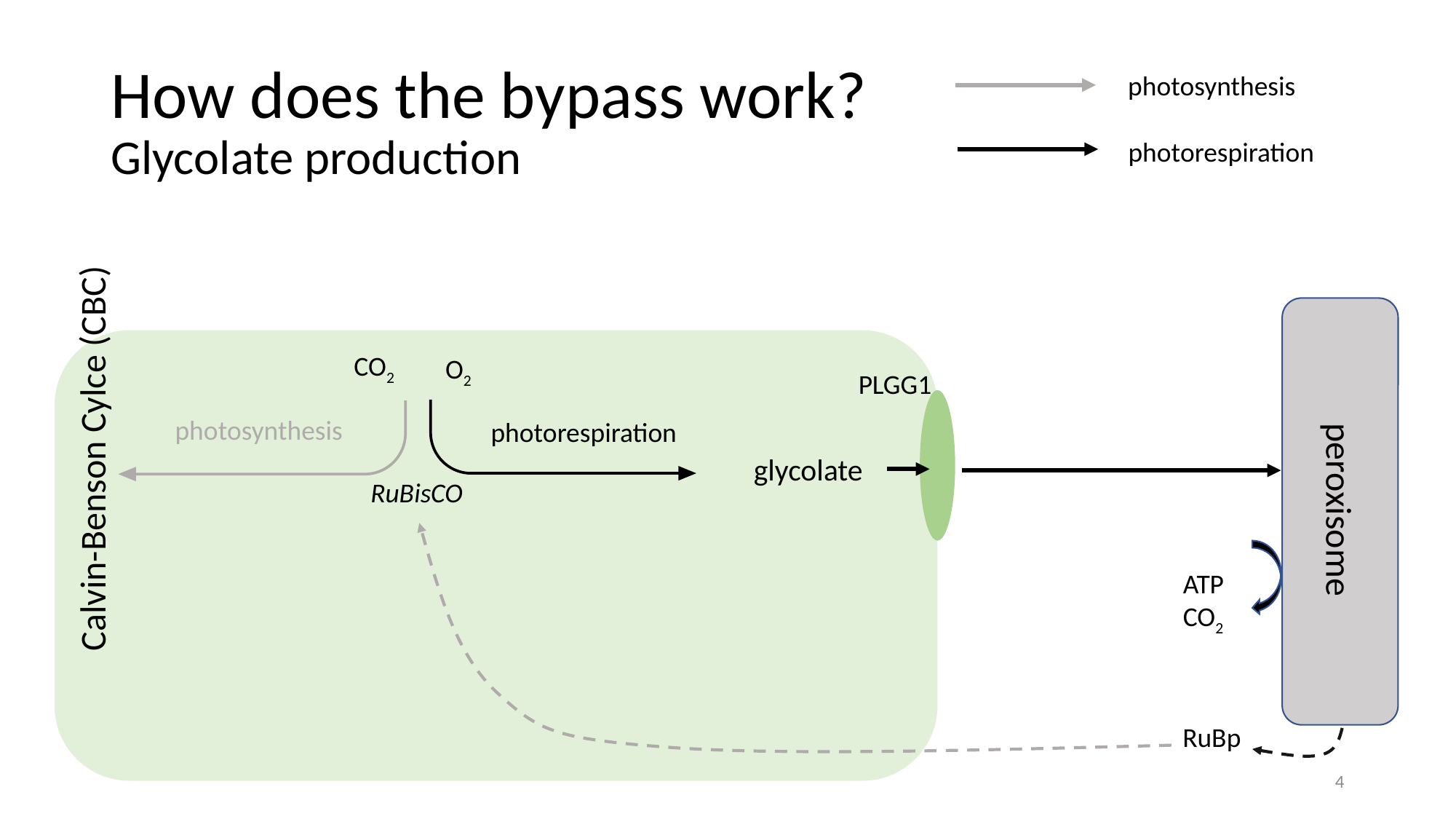

# How does the bypass work? Glycolate production
photosynthesis
photorespiration

CO2
O2
PLGG1

photosynthesis
photorespiration
Calvin-Benson Cylce (CBC)
glycolate

RuBisCO
peroxisome

ATP
CO2
RuBp

4